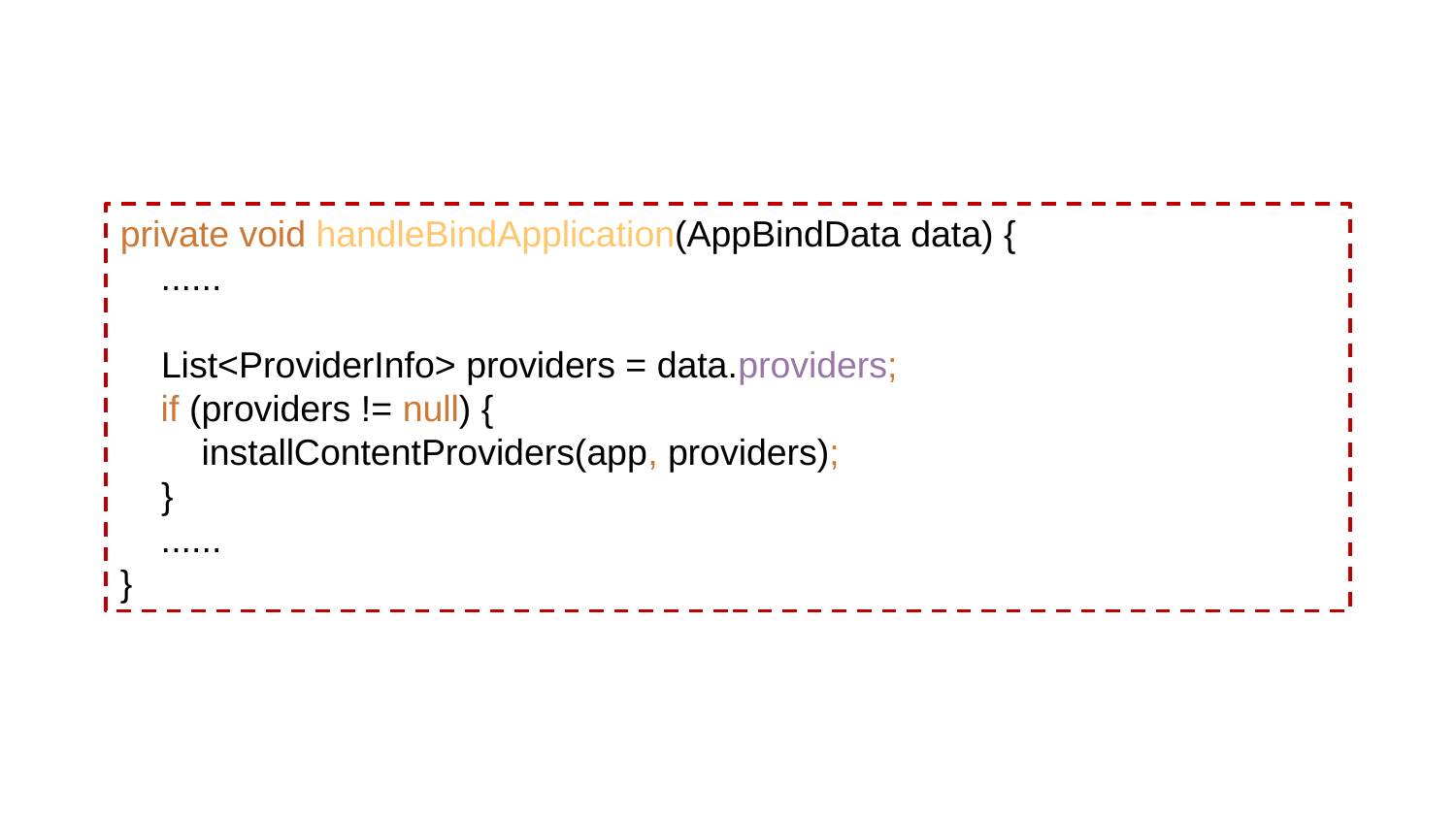

private void handleBindApplication(AppBindData data) {
    ......
    List<ProviderInfo> providers = data.providers;
    if (providers != null) {
        installContentProviders(app, providers);
    }
    ......
}